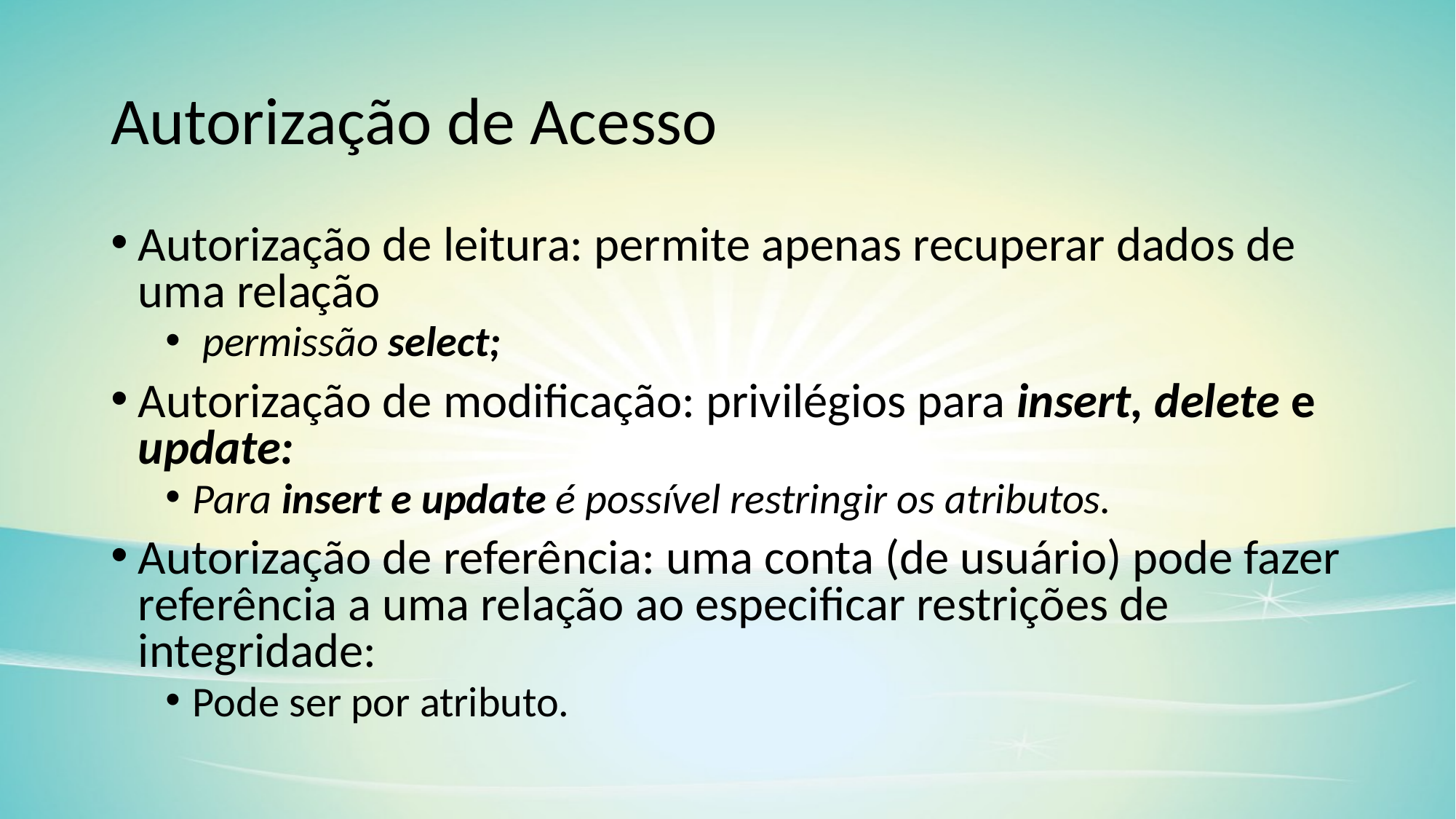

# Autorização de Acesso
Autorização de leitura: permite apenas recuperar dados de uma relação
 permissão select;
Autorização de modificação: privilégios para insert, delete e update:
Para insert e update é possível restringir os atributos.
Autorização de referência: uma conta (de usuário) pode fazer referência a uma relação ao especificar restrições de integridade:
Pode ser por atributo.